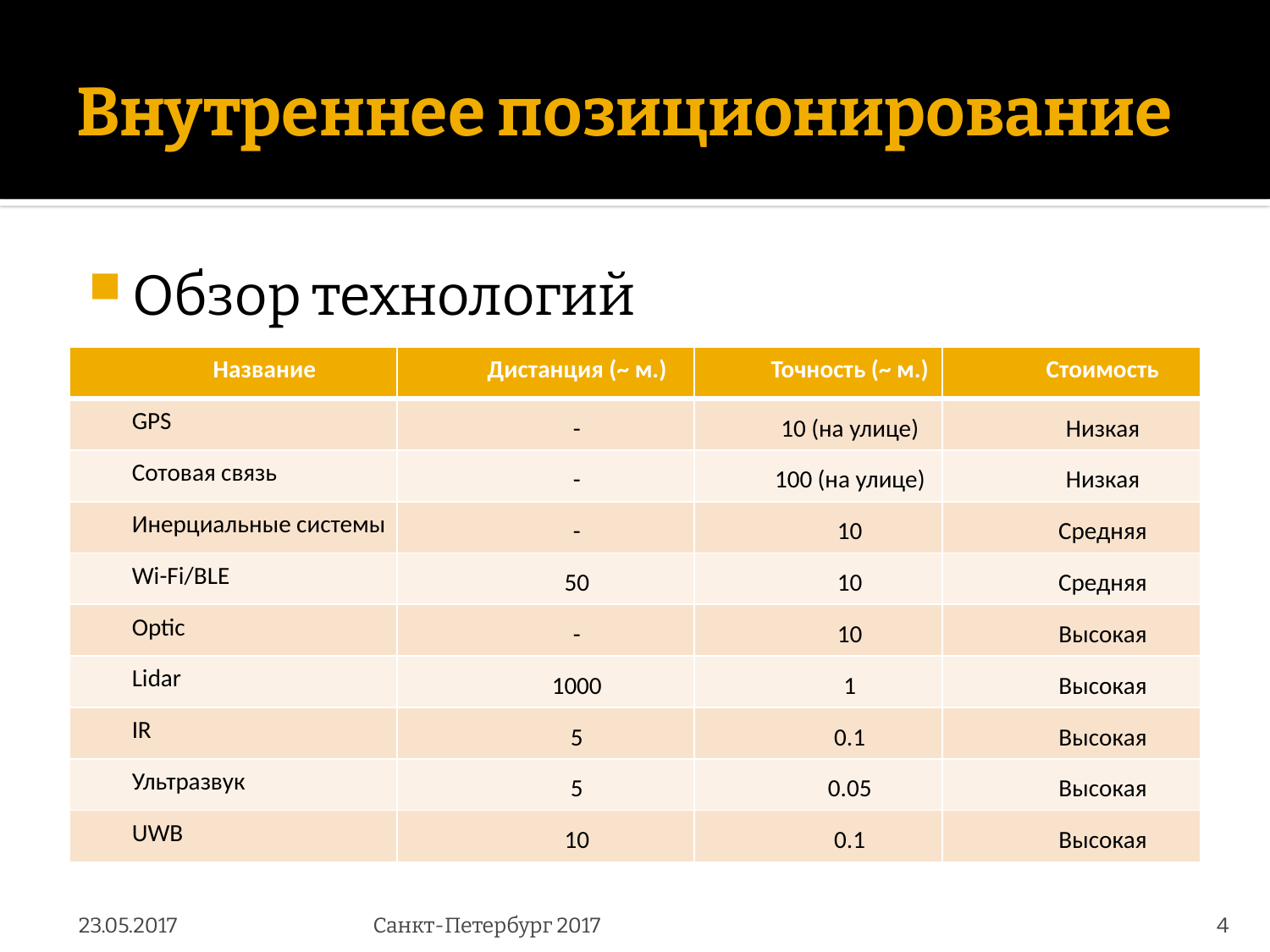

Санкт-Петербург 2017
# Внутреннее позиционирование
Обзор технологий позиционирования
| Название | Дистанция (~ м.) | Точность (~ м.) | Стоимость |
| --- | --- | --- | --- |
| GPS | - | 10 (на улице) | Низкая |
| Сотовая связь | - | 100 (на улице) | Низкая |
| Инерциальные системы | - | 10 | Средняя |
| Wi-Fi/BLE | 50 | 10 | Средняя |
| Optic | - | 10 | Высокая |
| Lidar | 1000 | 1 | Высокая |
| IR | 5 | 0.1 | Высокая |
| Ультразвук | 5 | 0.05 | Высокая |
| UWB | 10 | 0.1 | Высокая |
23.05.2017
Санкт-Петербург 2017
4